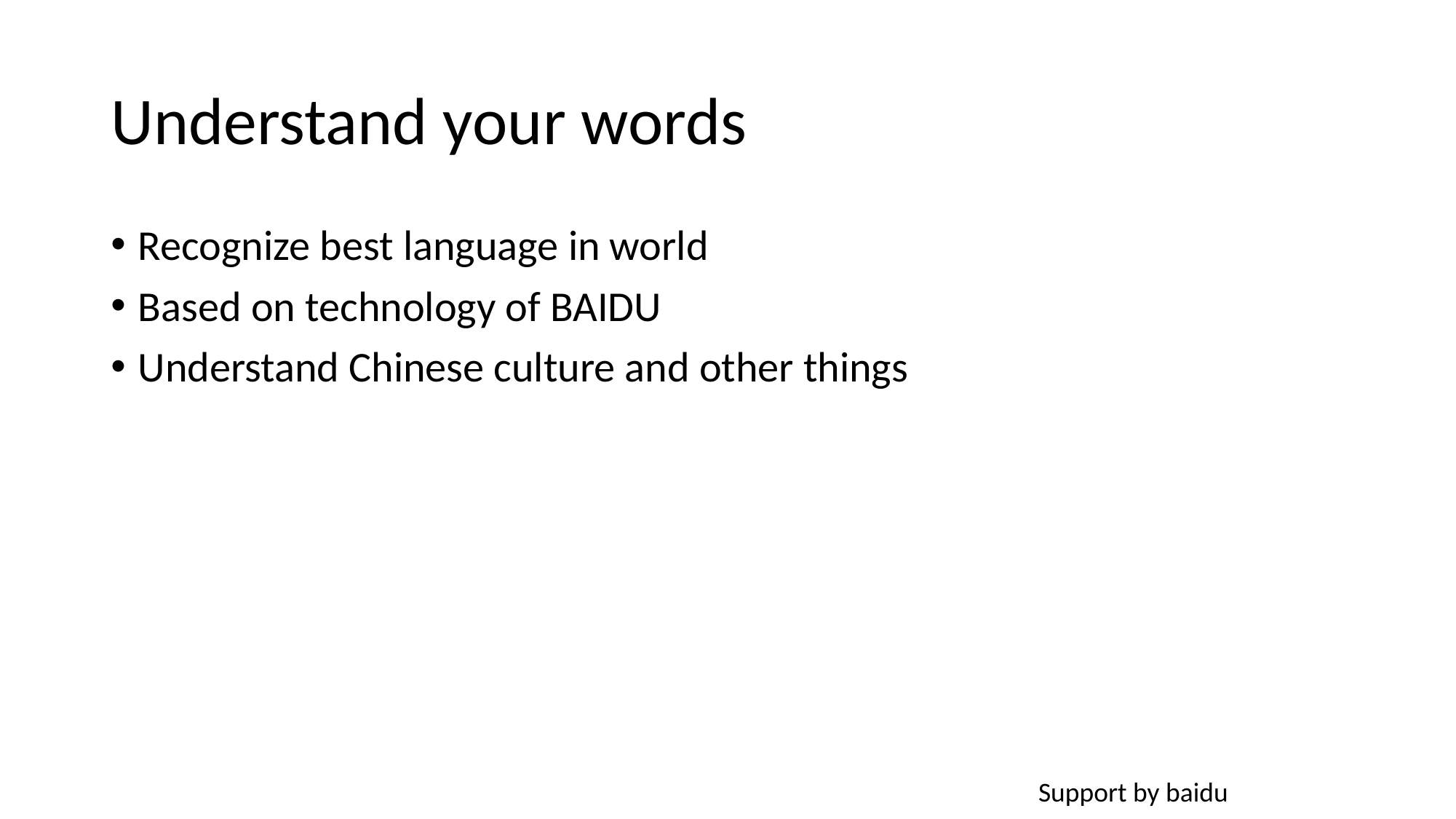

# Understand your words
Recognize best language in world
Based on technology of BAIDU
Understand Chinese culture and other things

Support by baidu